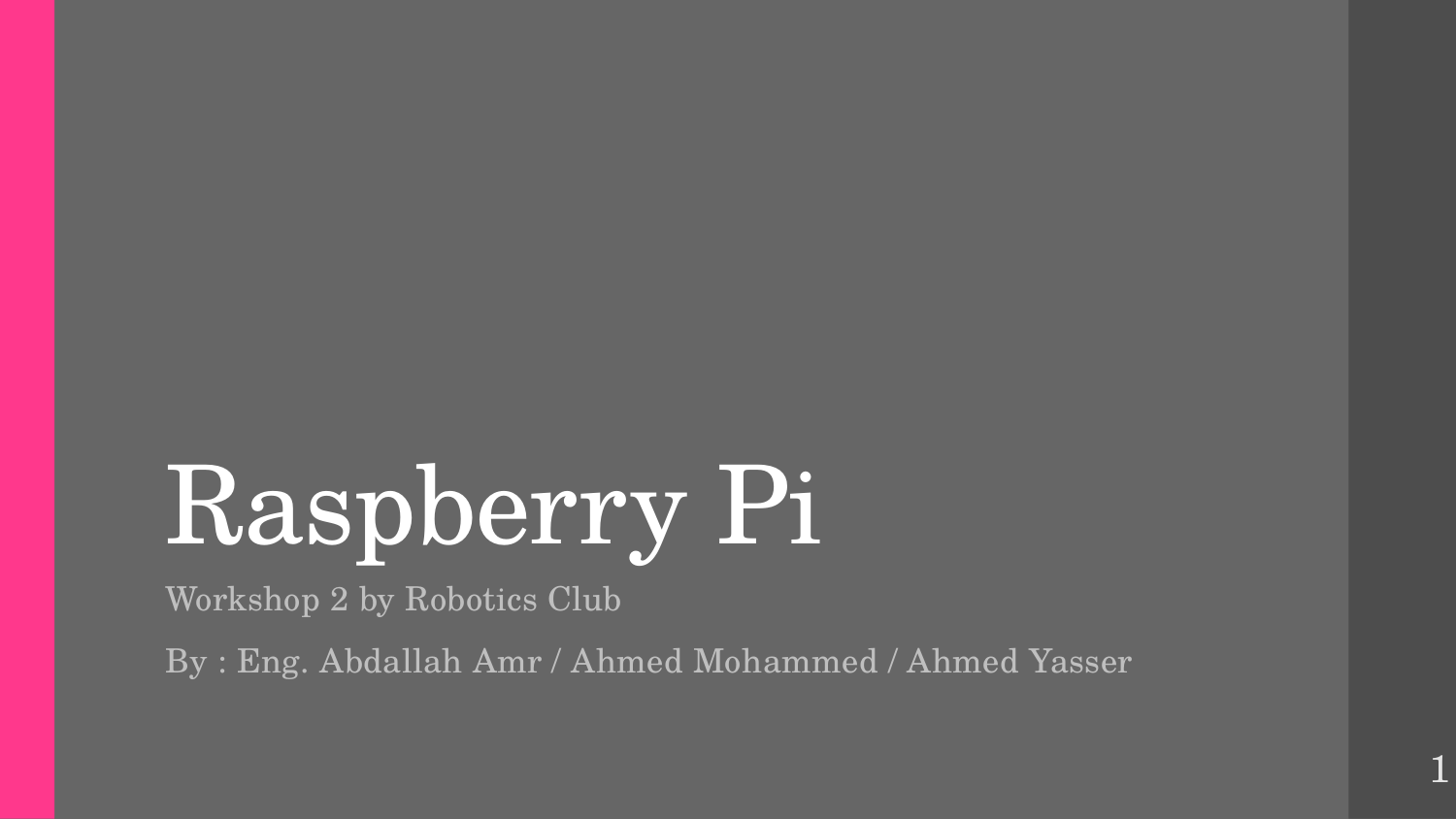

# Raspberry Pi
Workshop 2 by Robotics Club
By : Eng. Abdallah Amr / Ahmed Mohammed / Ahmed Yasser
1